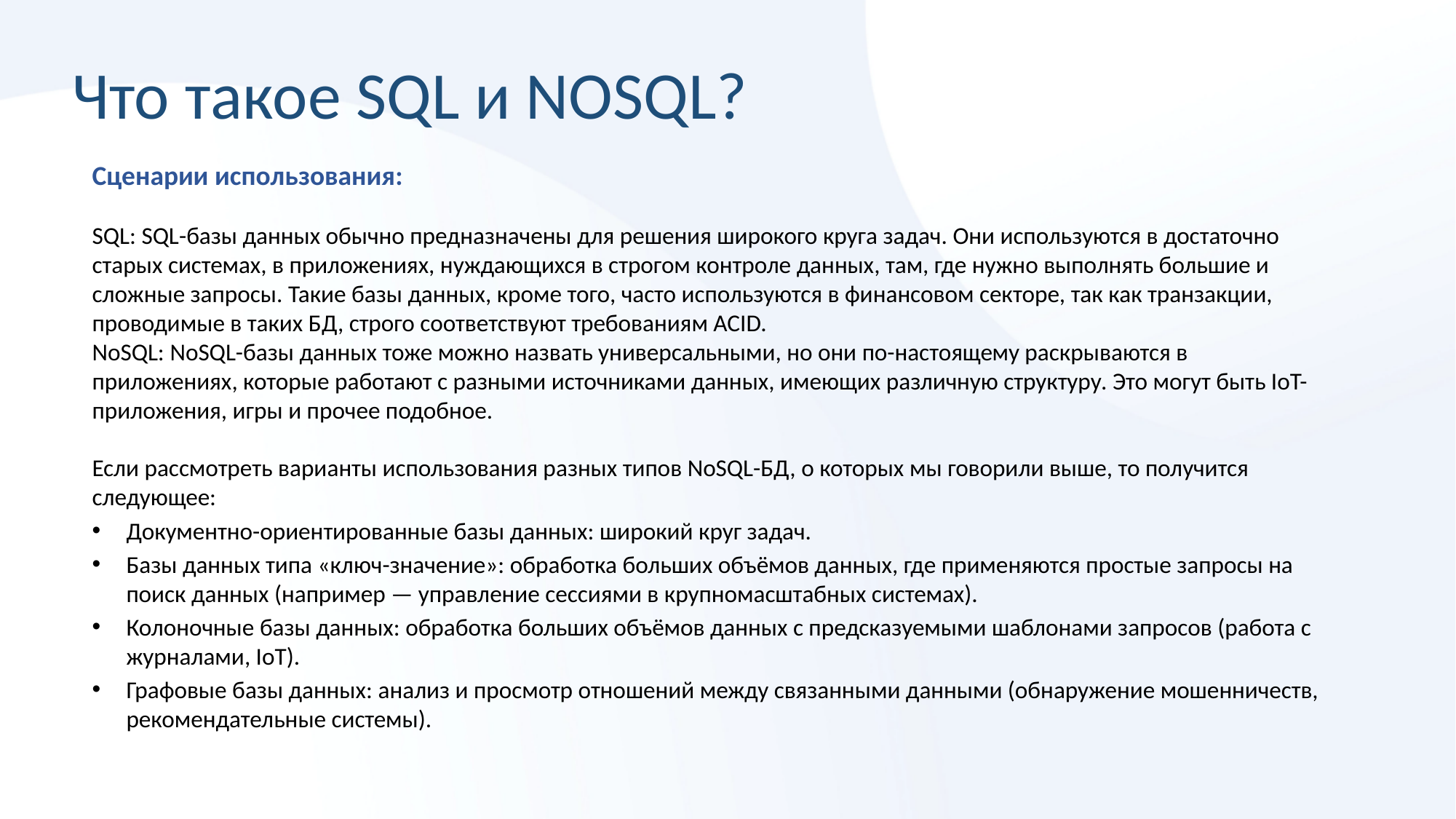

# Что такое SQL и NOSQL?
Сценарии использования:

SQL: SQL-базы данных обычно предназначены для решения широкого круга задач. Они используются в достаточно старых системах, в приложениях, нуждающихся в строгом контроле данных, там, где нужно выполнять большие и сложные запросы. Такие базы данных, кроме того, часто используются в финансовом секторе, так как транзакции, проводимые в таких БД, строго соответствуют требованиям ACID.
NoSQL: NoSQL-базы данных тоже можно назвать универсальными, но они по-настоящему раскрываются в приложениях, которые работают с разными источниками данных, имеющих различную структуру. Это могут быть IoT-приложения, игры и прочее подобное.
Если рассмотреть варианты использования разных типов NoSQL-БД, о которых мы говорили выше, то получится следующее:
Документно-ориентированные базы данных: широкий круг задач.
Базы данных типа «ключ-значение»: обработка больших объёмов данных, где применяются простые запросы на поиск данных (например — управление сессиями в крупномасштабных системах).
Колоночные базы данных: обработка больших объёмов данных с предсказуемыми шаблонами запросов (работа с журналами, IoT).
Графовые базы данных: анализ и просмотр отношений между связанными данными (обнаружение мошенничеств, рекомендательные системы).